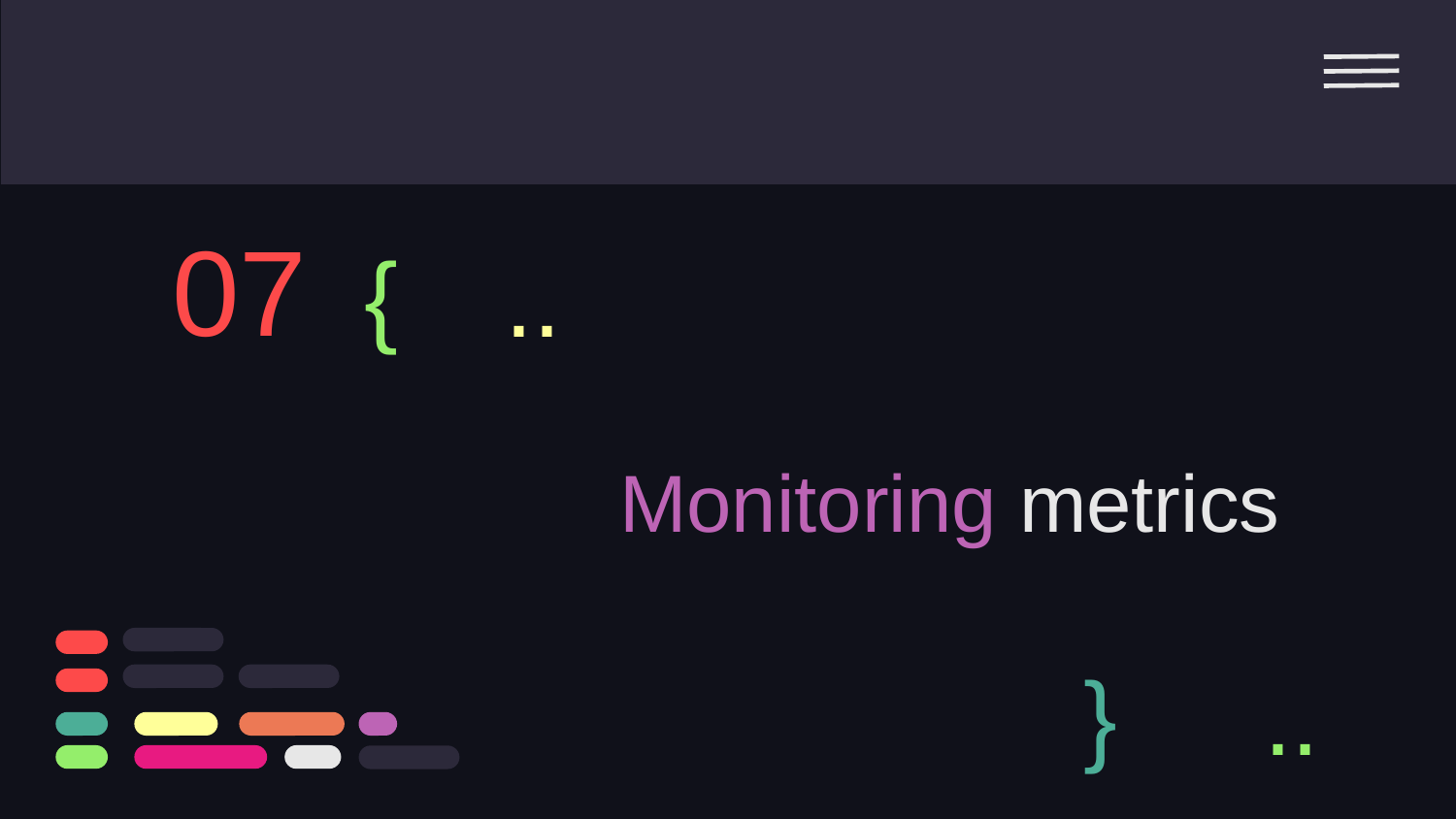

07
{
..
# Monitoring metrics

}
..